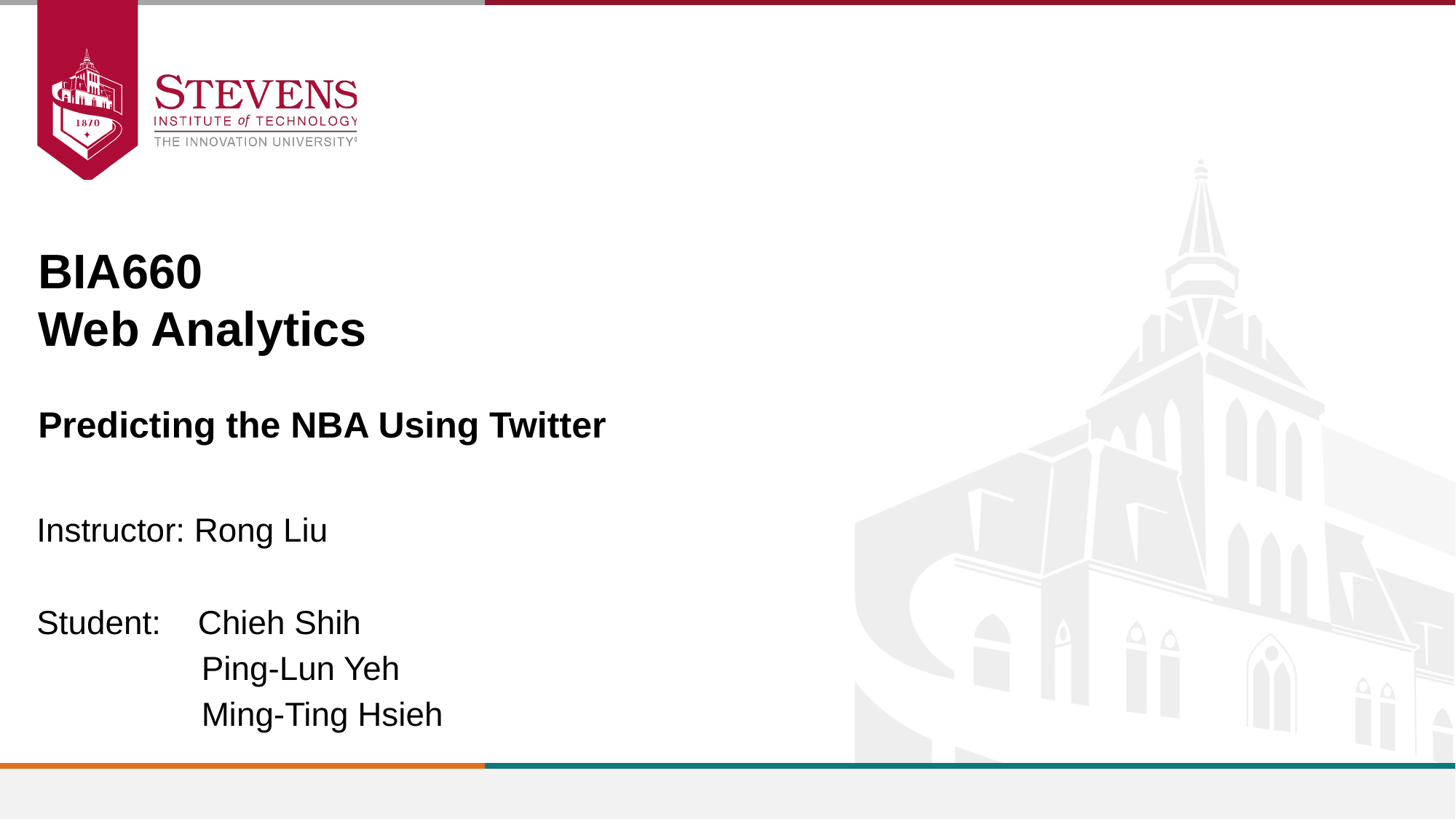

BIA660
Web Analytics
Predicting the NBA Using Twitter
Instructor: Rong Liu

Student:    Chieh Shih
      Ping-Lun Yeh
      Ming-Ting Hsieh